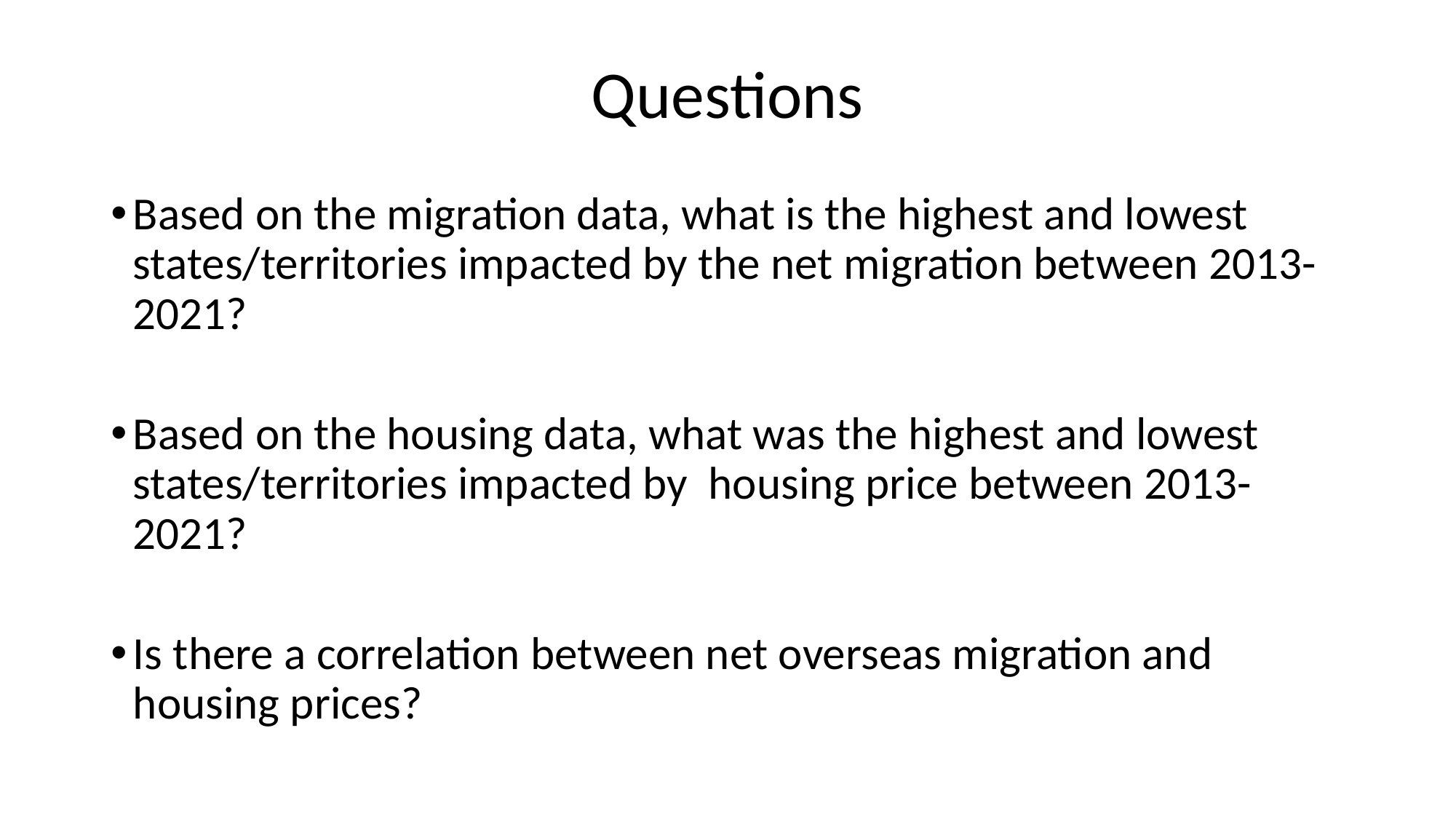

# Questions
Based on the migration data, what is the highest and lowest states/territories impacted by the net migration between 2013-2021?

Based on the housing data, what was the highest and lowest states/territories impacted by  housing price between 2013-2021?

Is there a correlation between net overseas migration and housing prices?